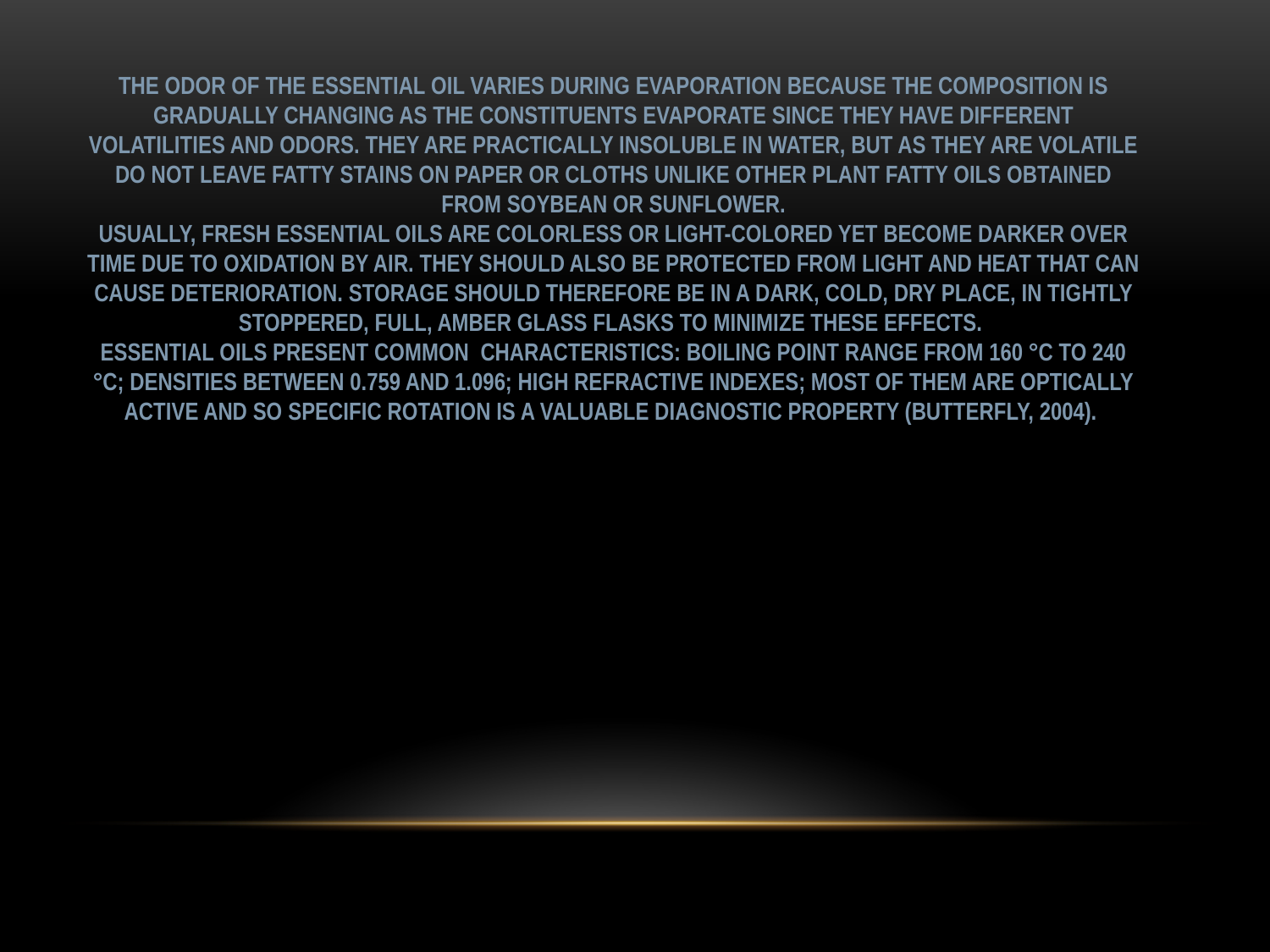

The odor of the essential oil varies during evaporation because the composition is gradually changing as the constituents evaporate since they have different volatilities and odors. They are practically insoluble in water, but as they are volatile do not leave fatty stains on paper or cloths unlike other plant fatty oils obtained from soybean or sunflower.
Usually, fresh essential oils are colorless or light-colored yet become darker over time due to oxidation by air. They should also be protected from light and heat that can cause deterioration. Storage should therefore be in a dark, cold, dry place, in tightly stoppered, full, amber glass flasks to minimize these effects.
Essential oils present common  characteristics: boiling point range from 160 °C to 240 °C; densities between 0.759 and 1.096; high refractive indexes; most of them are optically active and so specific rotation is a valuable diagnostic property (Butterfly, 2004).